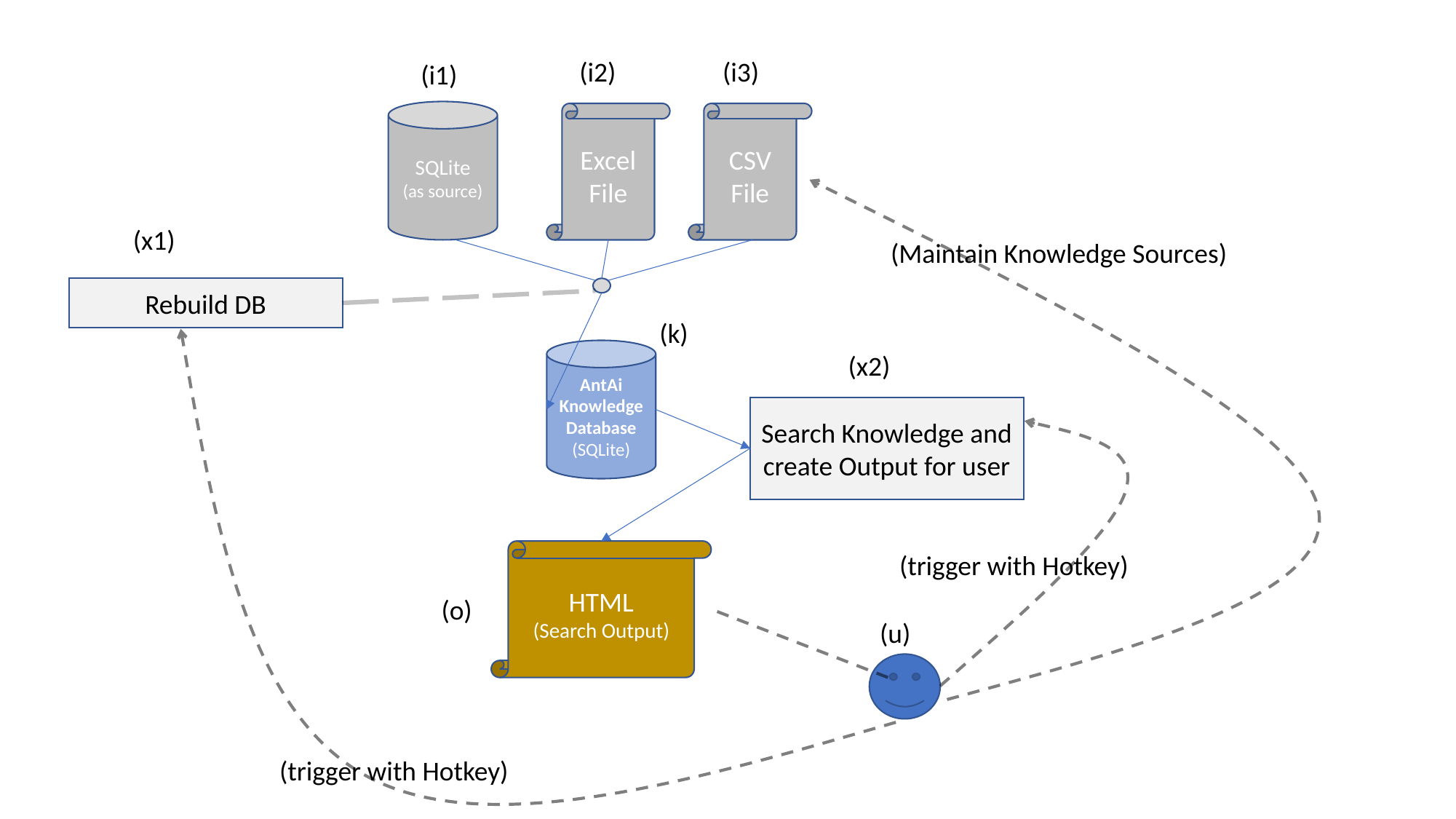

(i2)
(i3)
(i1)
SQLite
(as source)
Excel File
CSV File

(x1)
(Maintain Knowledge Sources)
Rebuild DB

(k)

AntAi Knowledge Database
(SQLite)
(x2)
Search Knowledge and create Output for user

HTML
(Search Output)
(trigger with Hotkey)
(o)
(u)

(trigger with Hotkey)